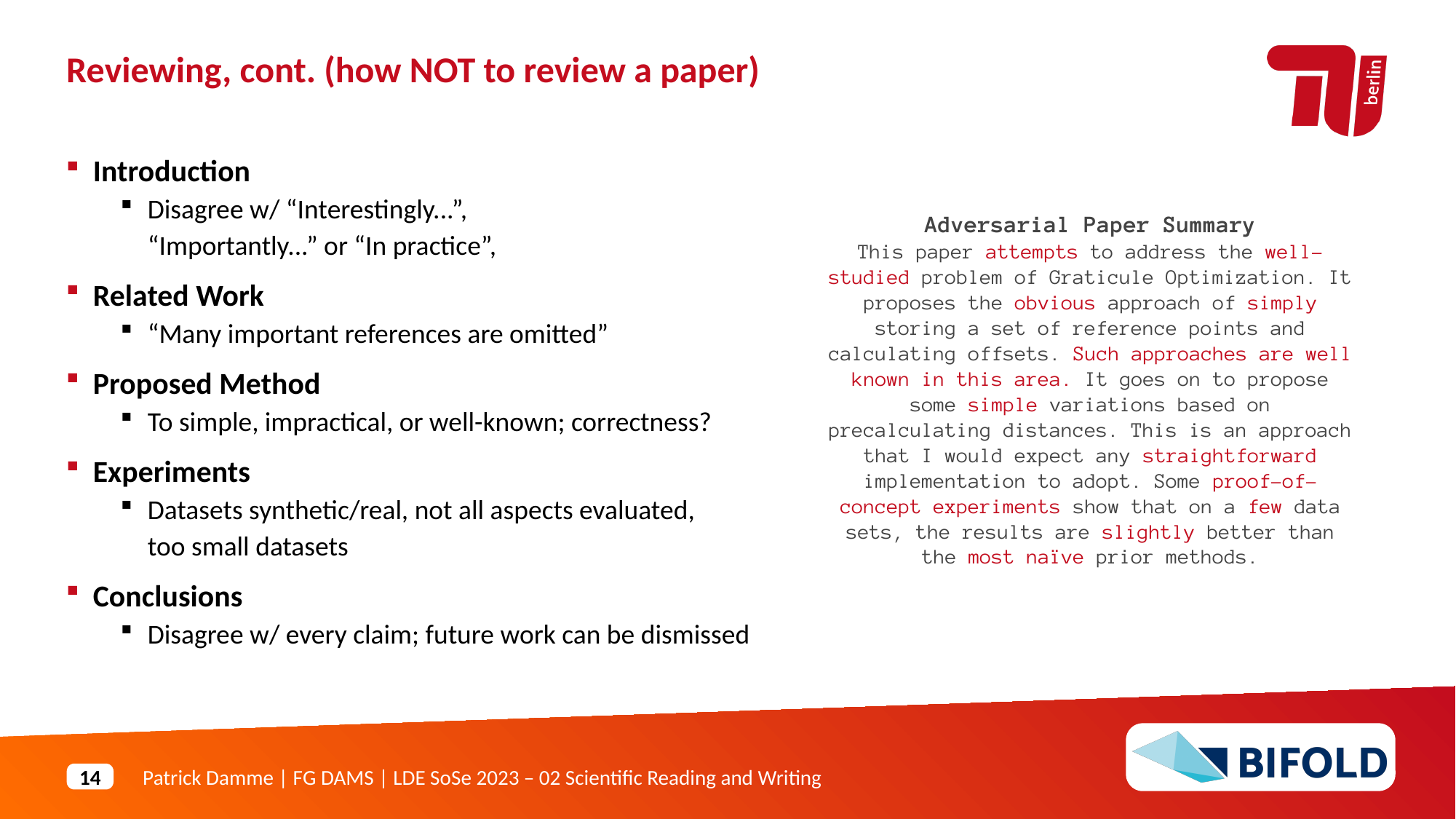

Reviewing, cont. (how NOT to review a paper)
Introduction
Disagree w/ “Interestingly...”,
“Importantly...” or “In practice”,
Related Work
“Many important references are omitted”
Proposed Method
To simple, impractical, or well-known; correctness?
Experiments
Datasets synthetic/real, not all aspects evaluated,
too small datasets
Conclusions
Disagree w/ every claim; future work can be dismissed

Adversarial Paper Summary
This paper attempts to address the well-studied problem of Graticule Optimization. It proposes the obvious approach of simply storing a set of reference points and calculating offsets. Such approaches are well known in this area. It goes on to propose some simple variations based on precalculating distances. This is an approach that I would expect any straightforward implementation to adopt. Some proof-of-concept experiments show that on a few data sets, the results are slightly better than the most naïve prior methods.